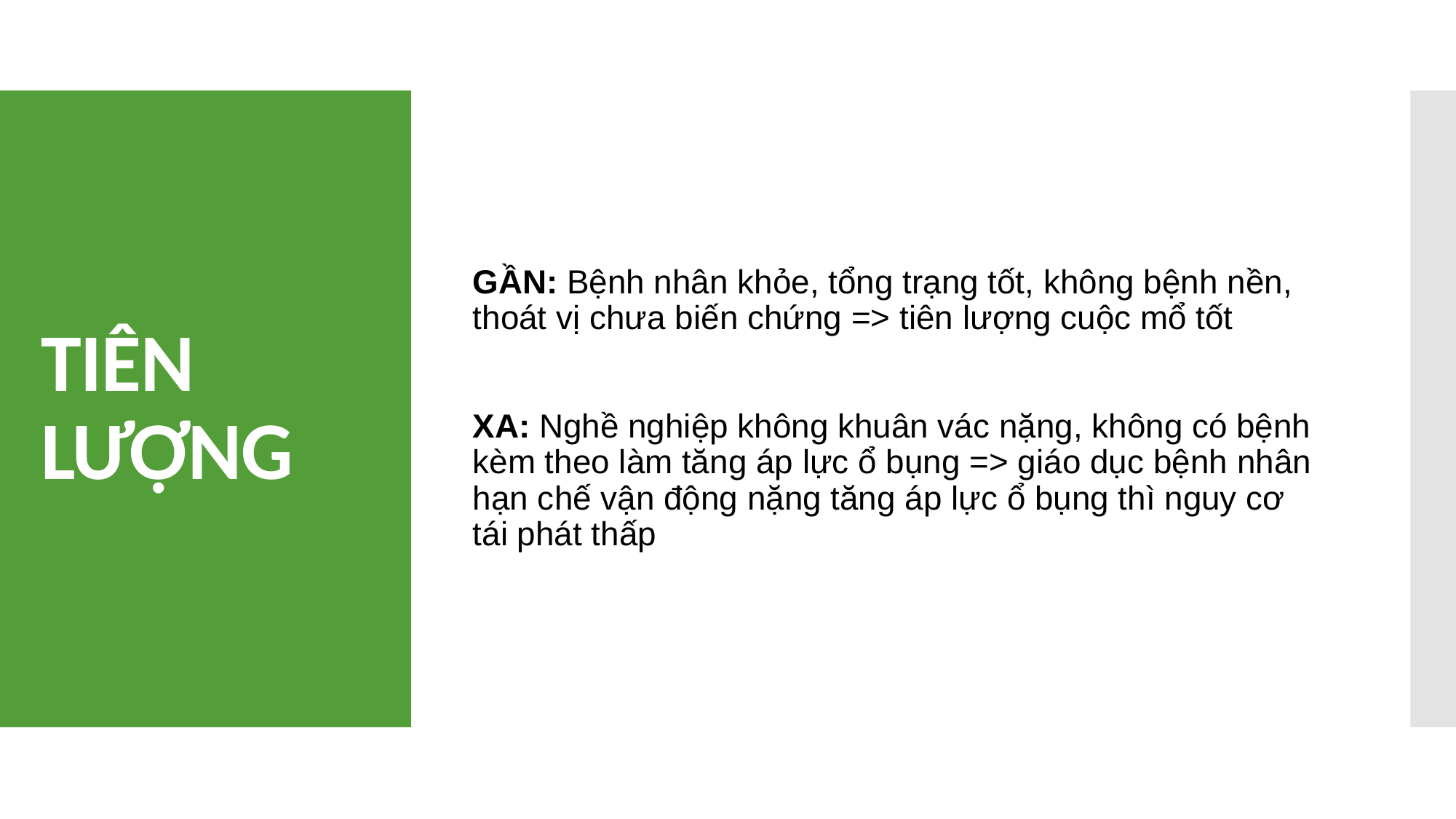

GẦN: Bệnh nhân khỏe, tổng trạng tốt, không bệnh nền, thoát vị chưa biến chứng => tiên lượng cuộc mổ tốt

XA: Nghề nghiệp không khuân vác nặng, không có bệnh kèm theo làm tăng áp lực ổ bụng => giáo dục bệnh nhân hạn chế vận động nặng tăng áp lực ổ bụng thì nguy cơ tái phát thấp
# TIÊN LƯỢNG